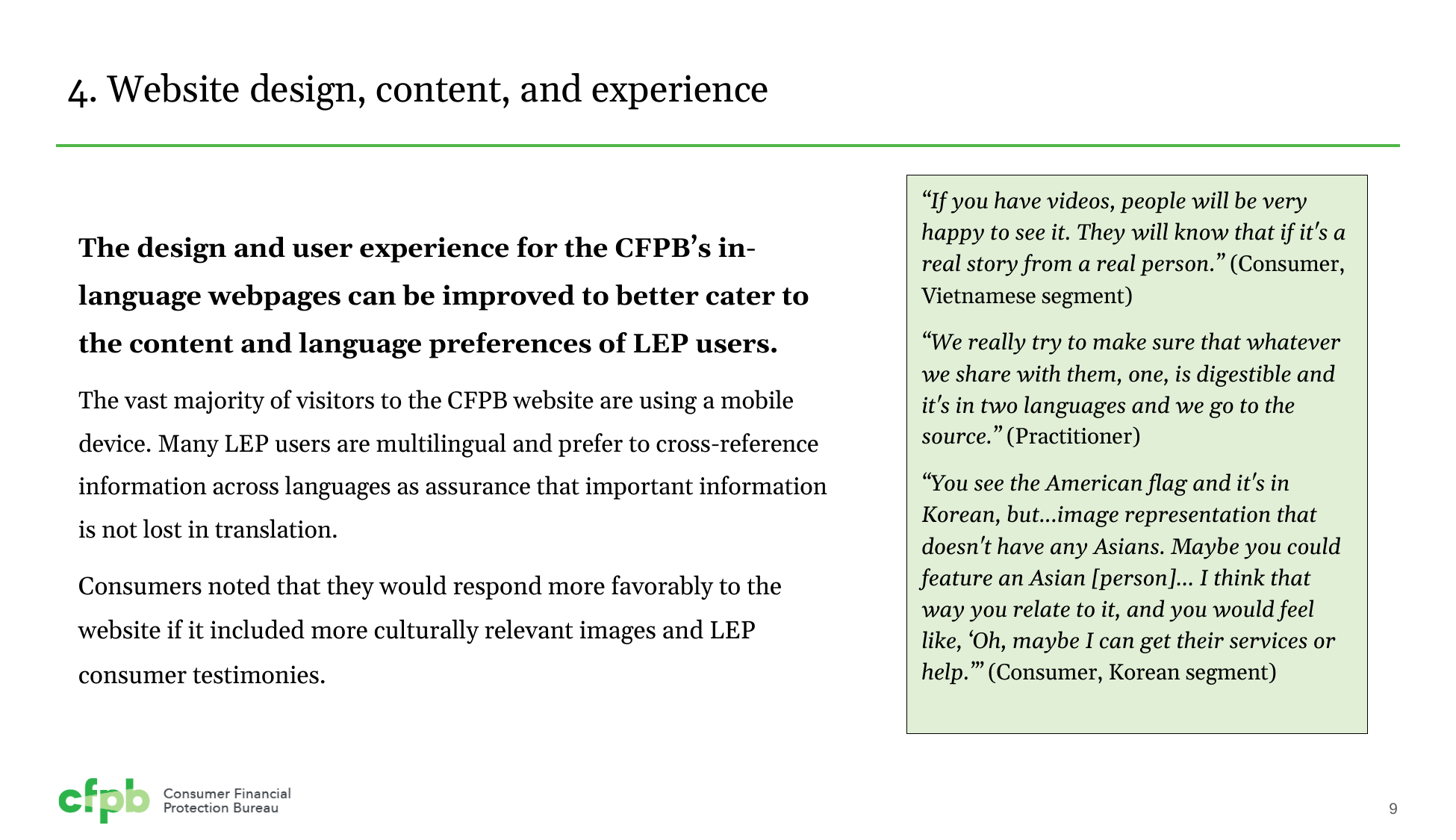

# 4. Website design, content, and experience
“If you have videos, people will be very happy to see it. They will know that if it's a real story from a real person.” (Consumer, Vietnamese segment)
“We really try to make sure that whatever we share with them, one, is digestible and it's in two languages and we go to the source.” (Practitioner)
“You see the American flag and it's in Korean, but...image representation that doesn't have any Asians. Maybe you could feature an Asian [person]... I think that way you relate to it, and you would feel like, ‘Oh, maybe I can get their services or help.’” (Consumer, Korean segment)
The design and user experience for the CFPB’s in-language webpages can be improved to better cater to the content and language preferences of LEP users.
The vast majority of visitors to the CFPB website are using a mobile device. Many LEP users are multilingual and prefer to cross-reference information across languages as assurance that important information is not lost in translation.
Consumers noted that they would respond more favorably to the website if it included more culturally relevant images and LEP consumer testimonies.
9